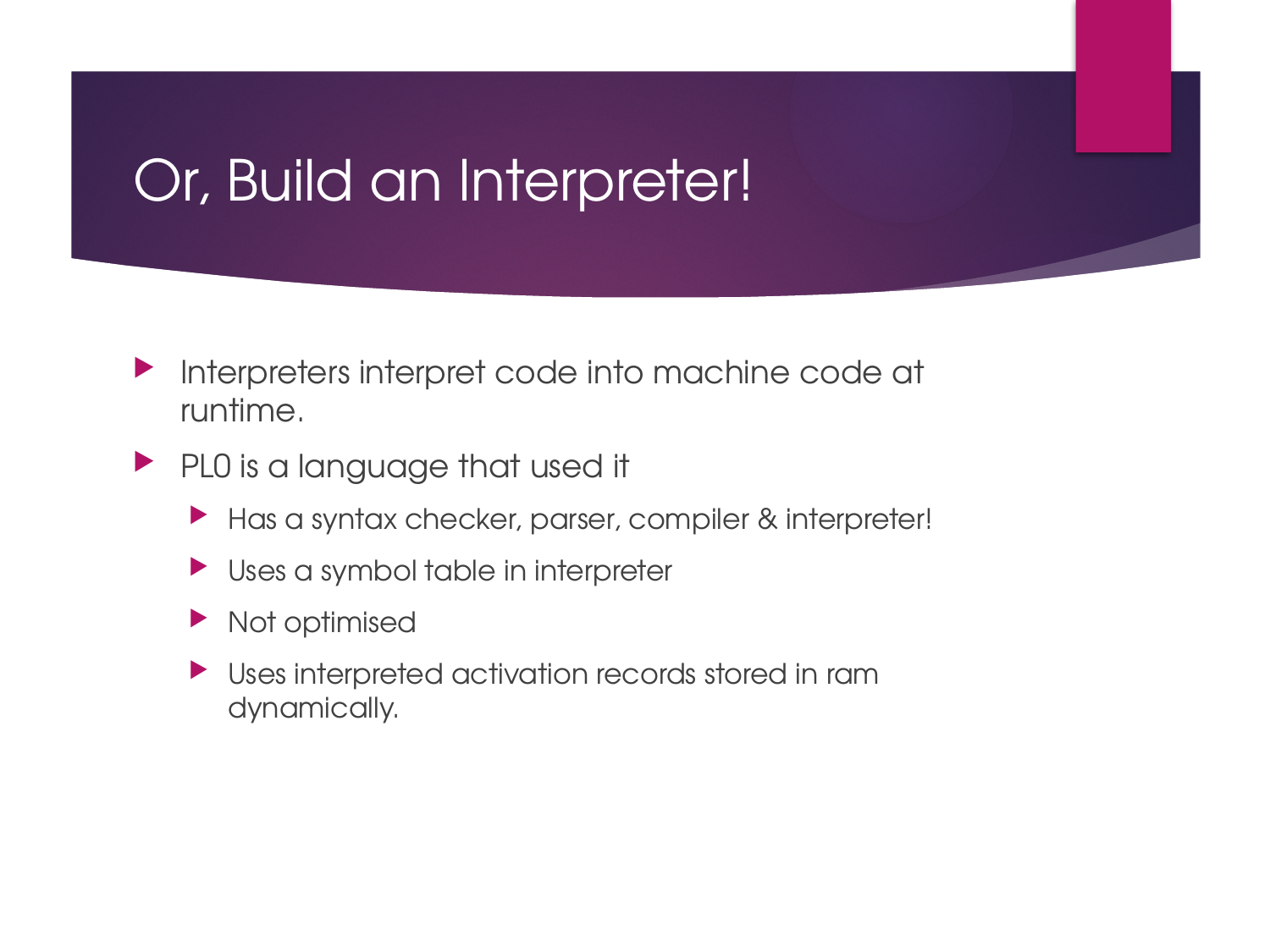

# Or, Build an Interpreter!
Interpreters interpret code into machine code at runtime.
PL0 is a language that used it
Has a syntax checker, parser, compiler & interpreter!
Uses a symbol table in interpreter
Not optimised
Uses interpreted activation records stored in ram dynamically.